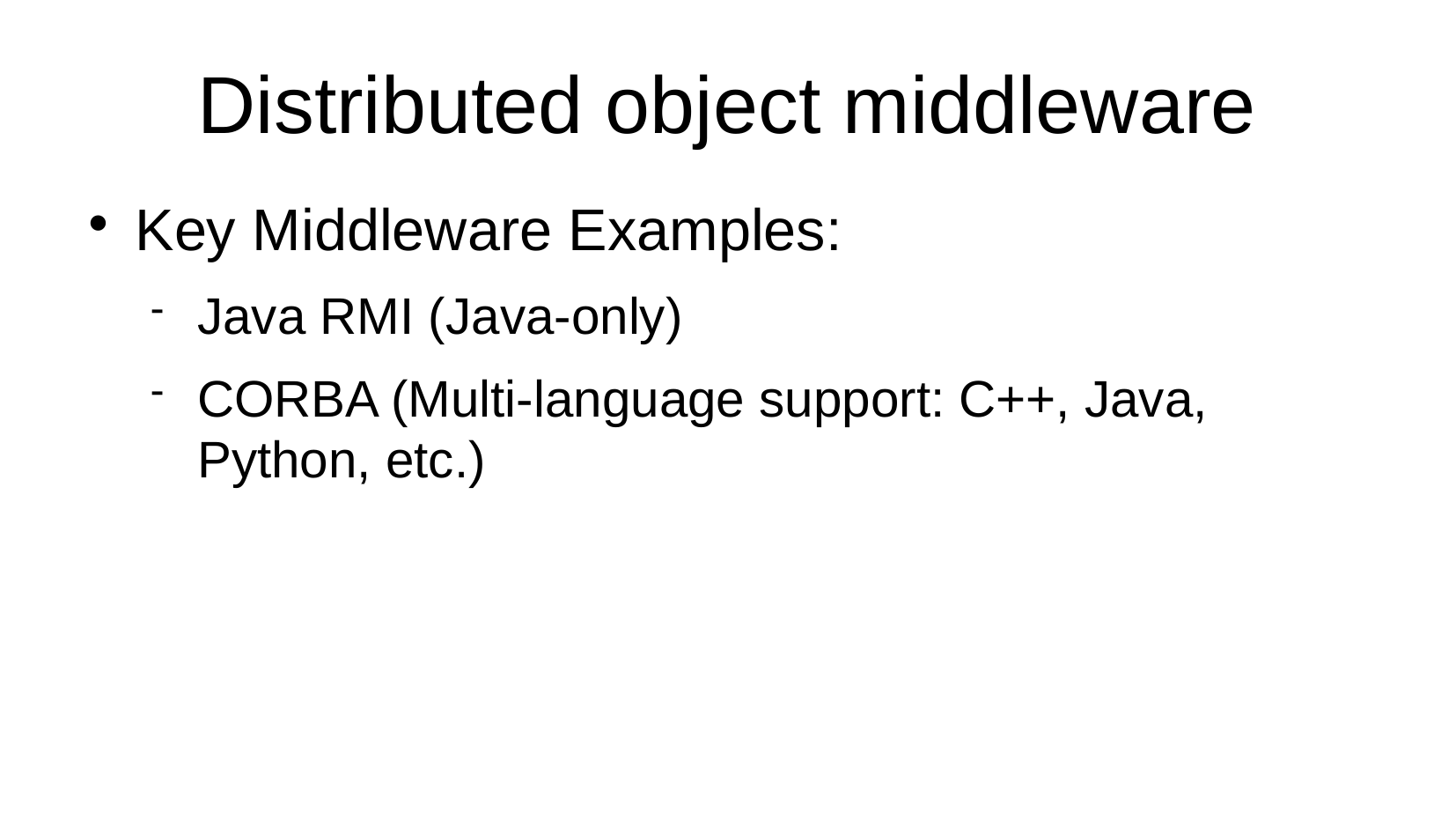

Distributed object middleware
Key Middleware Examples:
Java RMI (Java-only)
CORBA (Multi-language support: C++, Java, Python, etc.)